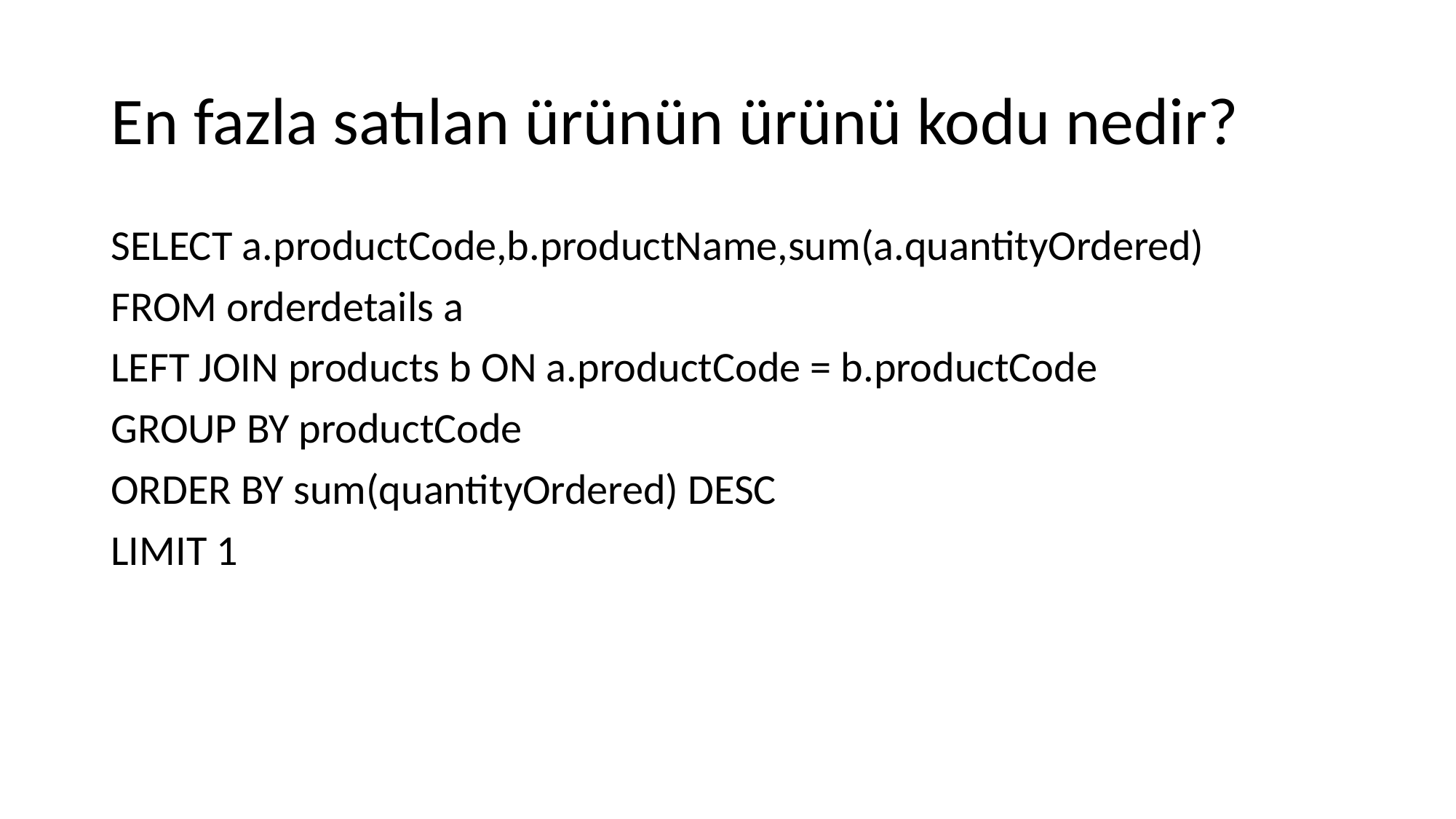

# En fazla satılan ürünün ürünü kodu nedir?
SELECT a.productCode,b.productName,sum(a.quantityOrdered)
FROM orderdetails a
LEFT JOIN products b ON a.productCode = b.productCode
GROUP BY productCode
ORDER BY sum(quantityOrdered) DESC
LIMIT 1